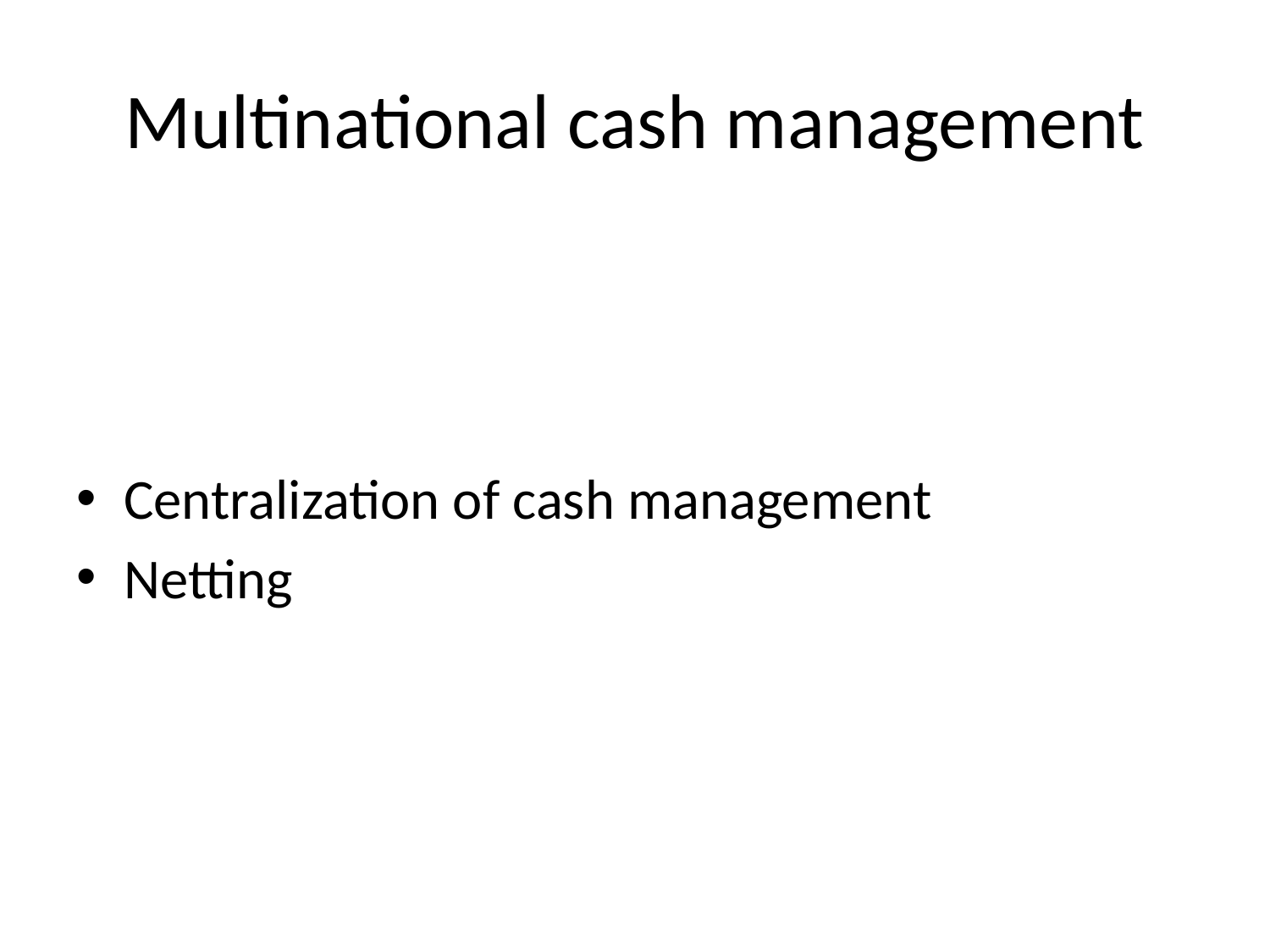

# Multinational cash management
Centralization of cash management
Netting